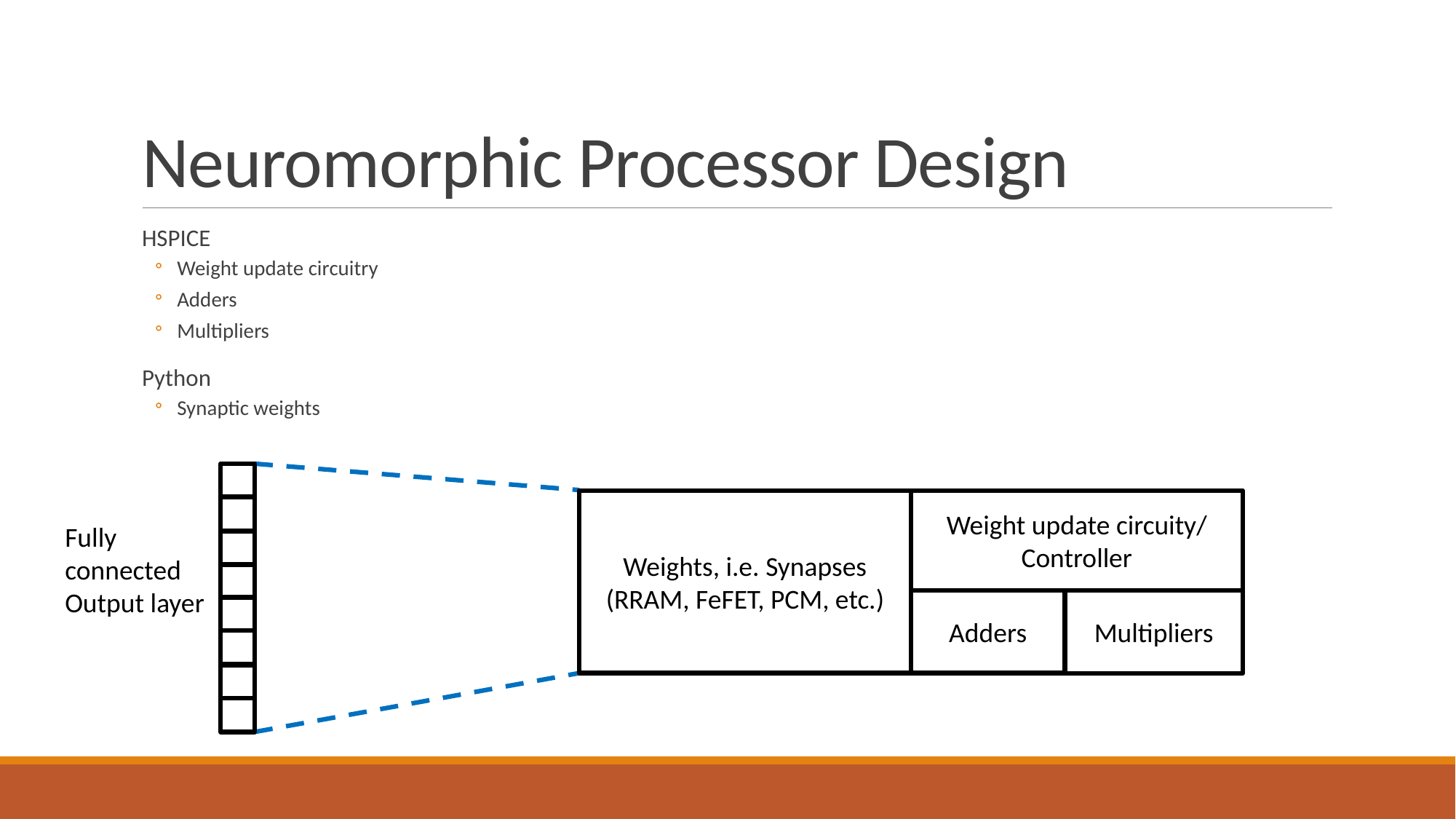

# Neuromorphic Processor Design
HSPICE
Weight update circuitry
Adders
Multipliers
Python
Synaptic weights

Weight update circuity/
Controller
Weights, i.e. Synapses
(RRAM, FeFET, PCM, etc.)
Fully connected Output layer
Adders
Multipliers